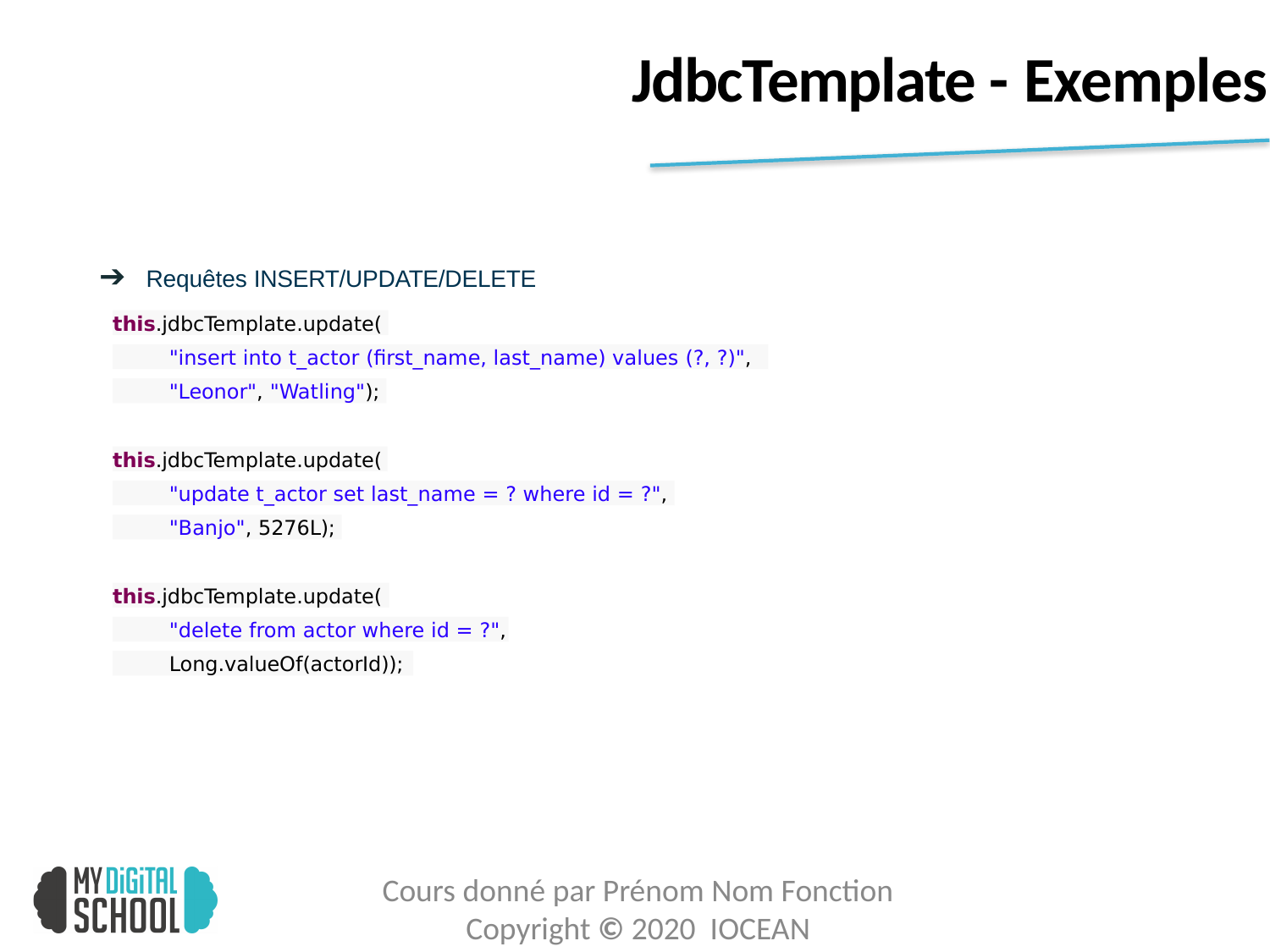

# JdbcTemplate - Exemples
➔ Requêtes INSERT/UPDATE/DELETE
this.jdbcTemplate.update(
"insert into t_actor (first_name, last_name) values (?, ?)",
"Leonor", "Watling");
this.jdbcTemplate.update(
"update t_actor set last_name = ? where id = ?",
"Banjo", 5276L);
this.jdbcTemplate.update(
"delete from actor where id = ?",
Long.valueOf(actorId));